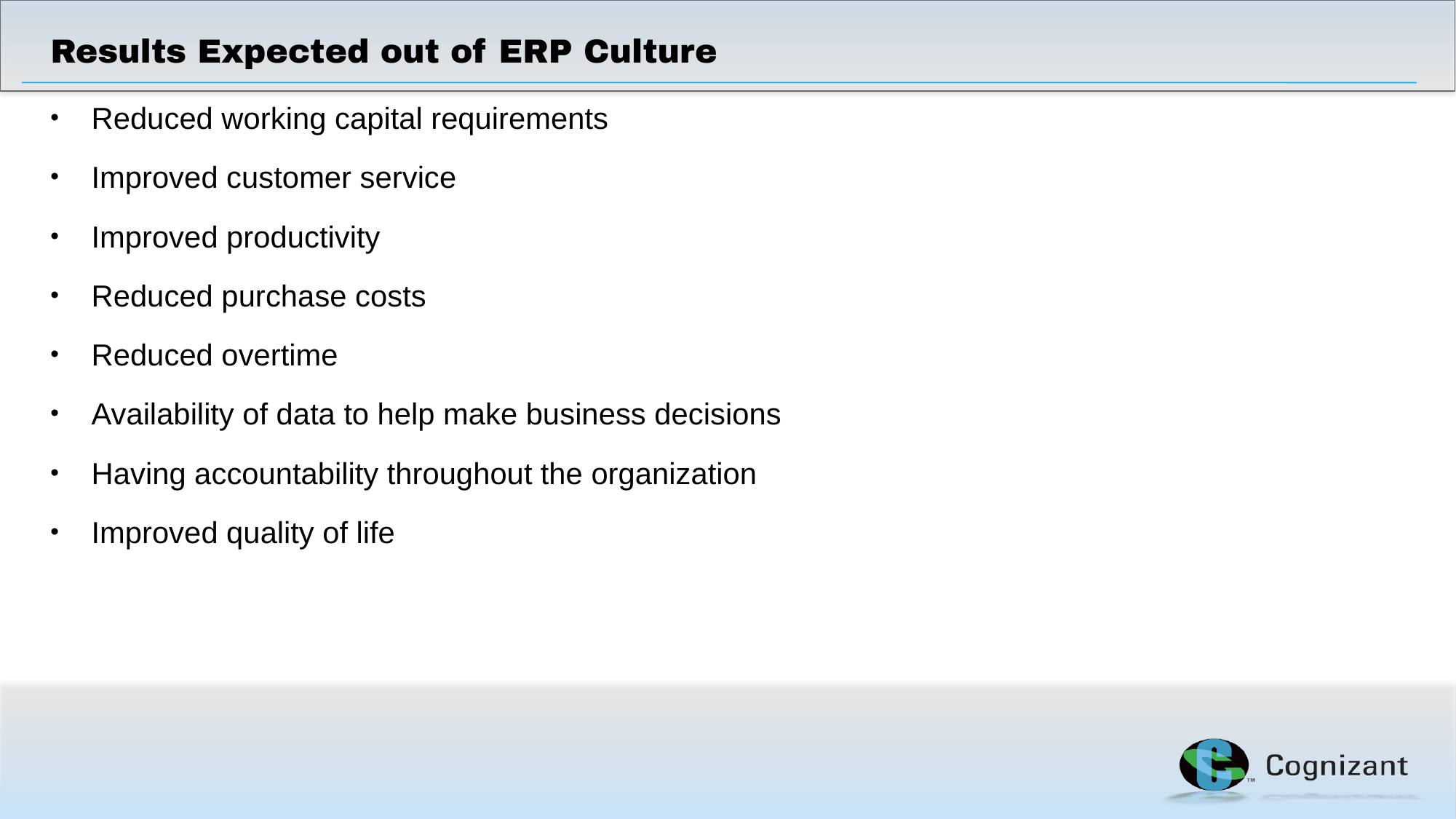

# Results Expected out of ERP Culture
Reduced working capital requirements
Improved customer service
Improved productivity
Reduced purchase costs
Reduced overtime
Availability of data to help make business decisions
Having accountability throughout the organization
Improved quality of life